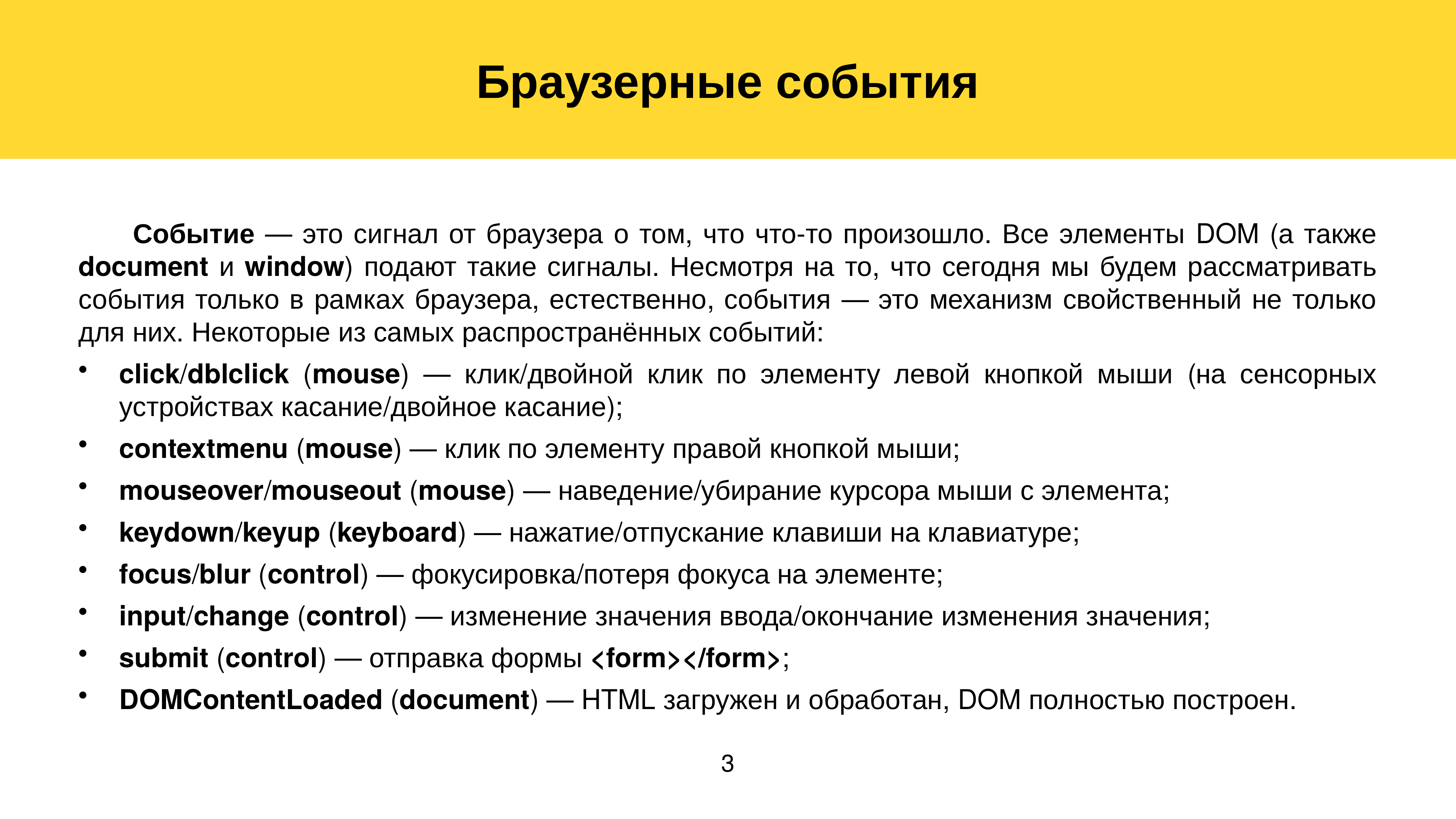

Браузерные события
	Событие — это сигнал от браузера о том, что что-то произошло. Все элементы DOM (а также document и window) подают такие сигналы. Несмотря на то, что сегодня мы будем рассматривать события только в рамках браузера, естественно, события — это механизм свойственный не только для них. Некоторые из самых распространённых событий:
click/dblclick (mouse) — клик/двойной клик по элементу левой кнопкой мыши (на сенсорных устройствах касание/двойное касание);
contextmenu (mouse) — клик по элементу правой кнопкой мыши;
mouseover/mouseout (mouse) — наведение/убирание курсора мыши с элемента;
keydown/keyup (keyboard) — нажатие/отпускание клавиши на клавиатуре;
focus/blur (control) — фокусировка/потеря фокуса на элементе;
input/change (control) — изменение значения ввода/окончание изменения значения;
submit (control) — отправка формы <form></form>;
DOMContentLoaded (document) — HTML загружен и обработан, DOM полностью построен.
3